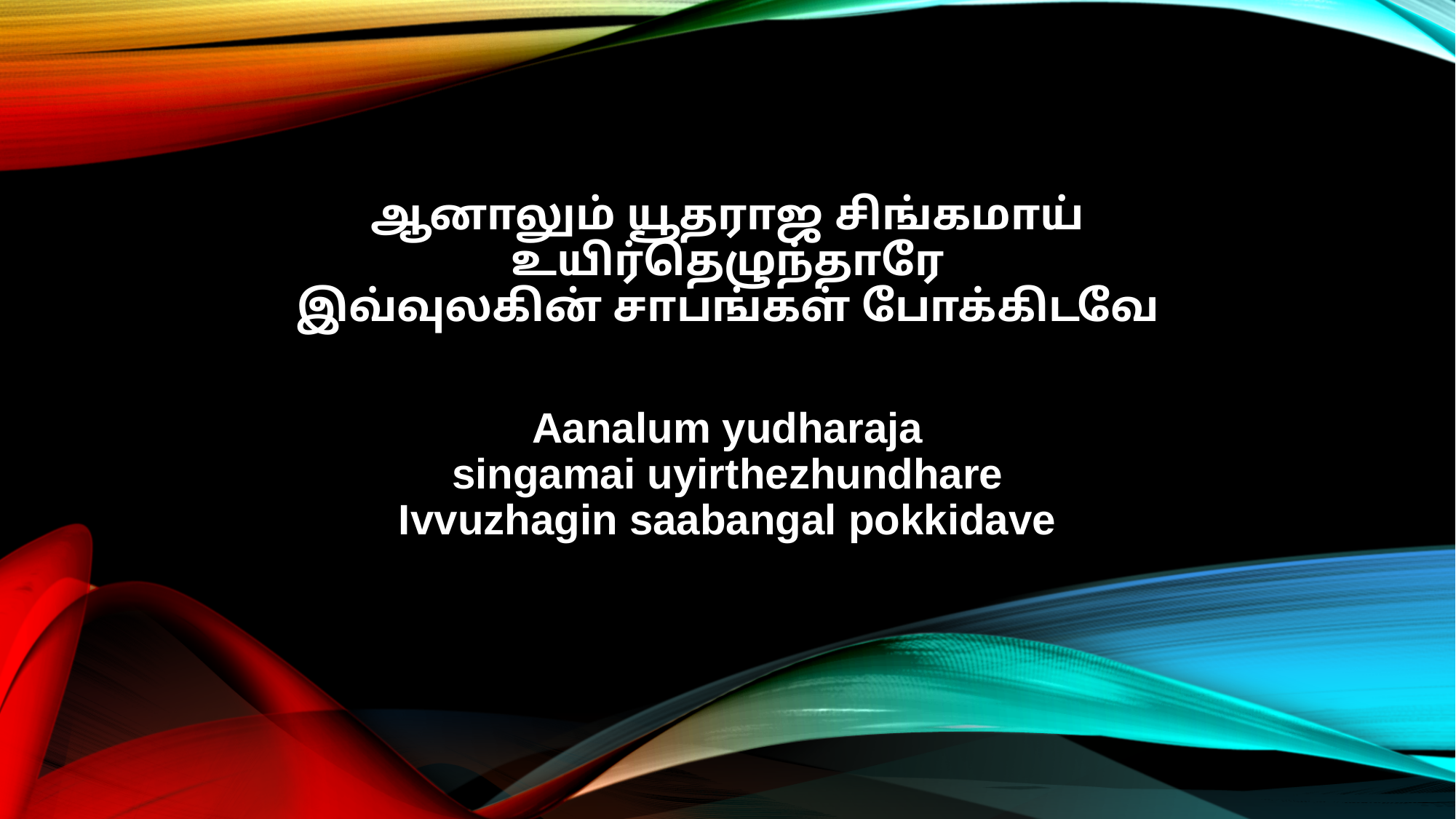

ஆனாலும் யூதராஜ சிங்கமாய்
உயிர்தெழுந்தாரே
இவ்வுலகின் சாபங்கள் போக்கிடவே

Aanalum yudharaja
singamai uyirthezhundhare
Ivvuzhagin saabangal pokkidave